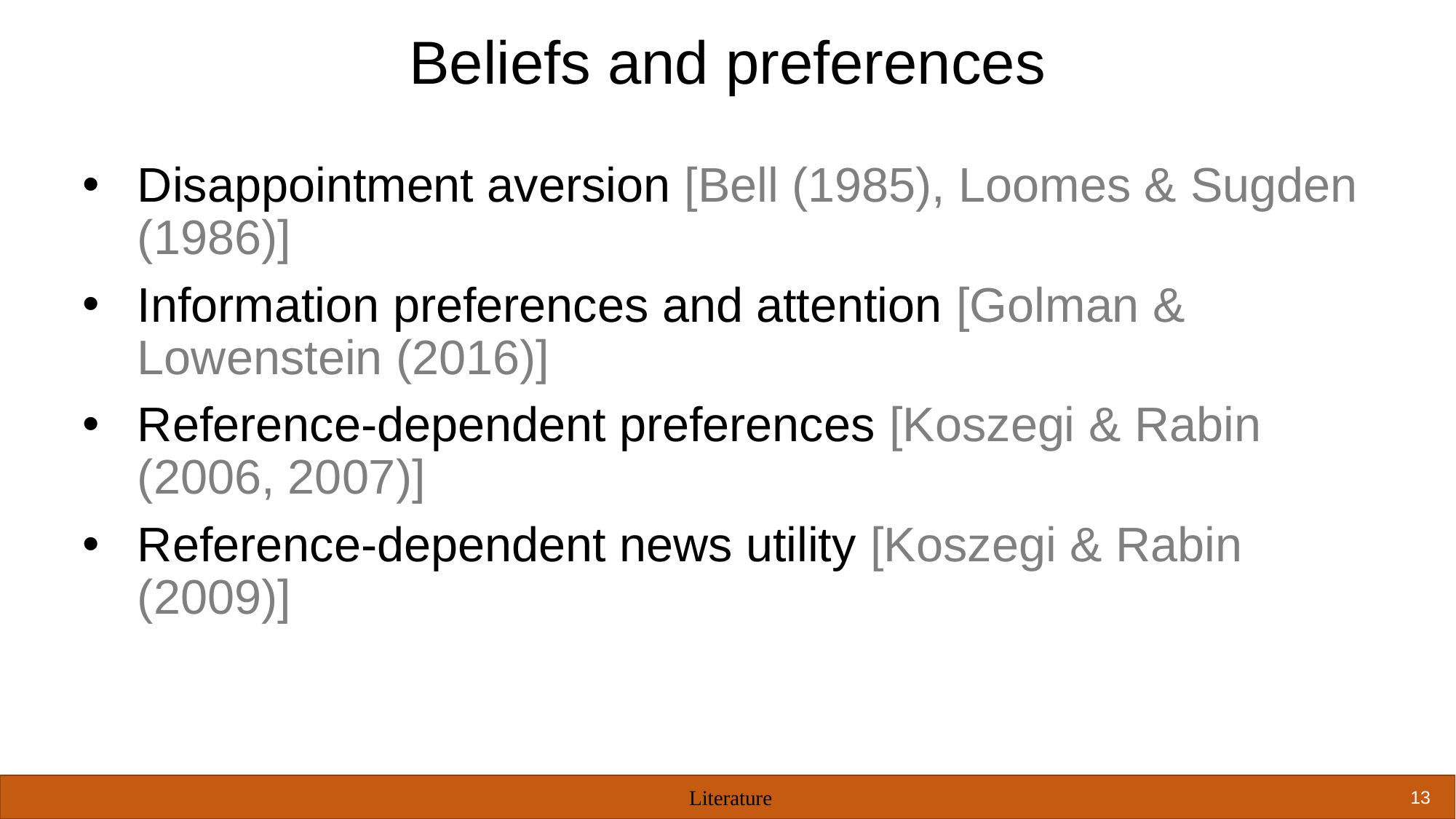

# Beliefs and preferences
Disappointment aversion [Bell (1985), Loomes & Sugden (1986)]
Information preferences and attention [Golman & Lowenstein (2016)]
Reference-dependent preferences [Koszegi & Rabin (2006, 2007)]
Reference-dependent news utility [Koszegi & Rabin (2009)]

Literature
13